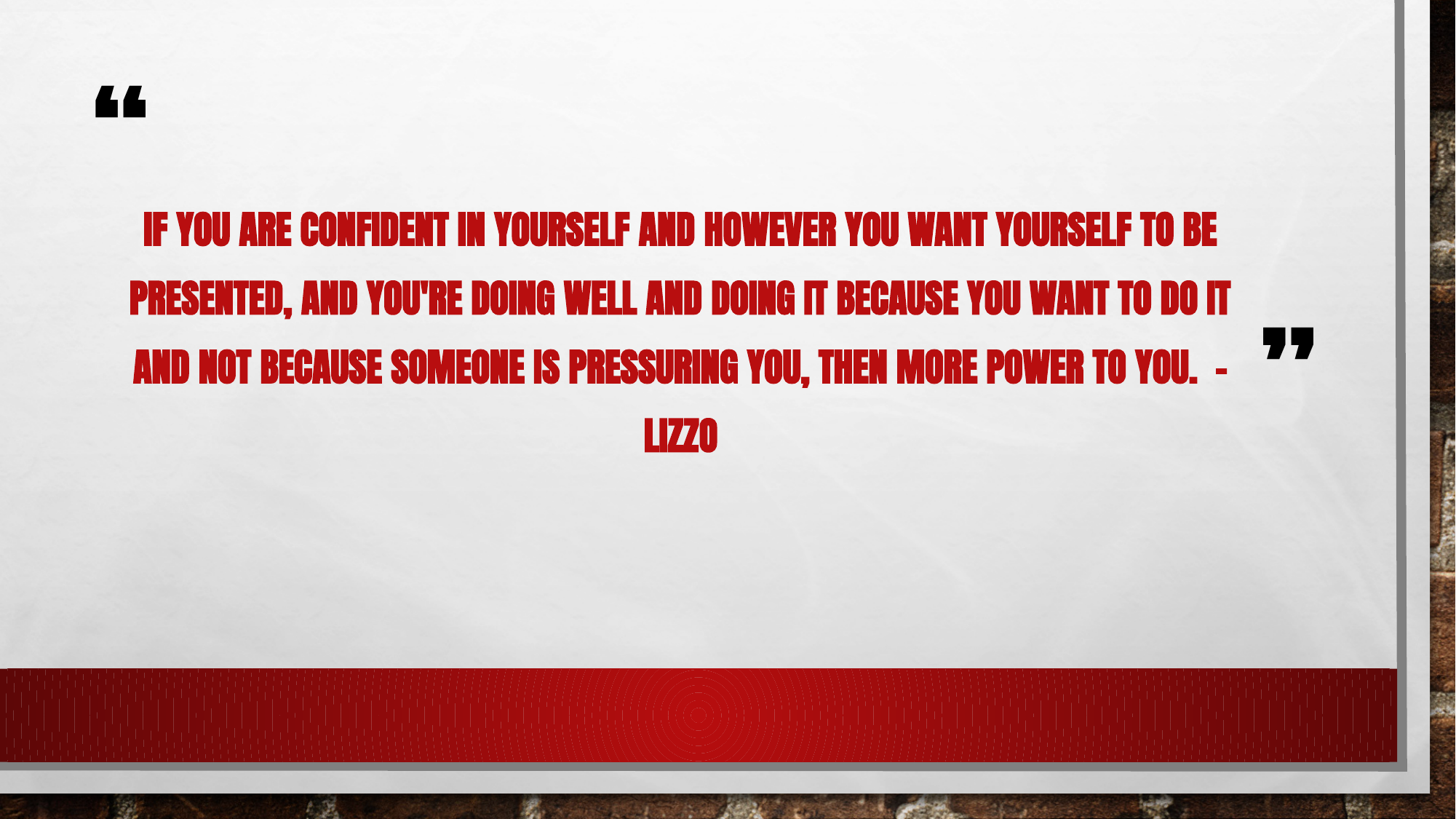

# If you are confident in yourself and however you want yourself to be presented, and you're doing well and doing it because you want to do it and not because someone is pressuring you, then more power to you.  -Lizzo